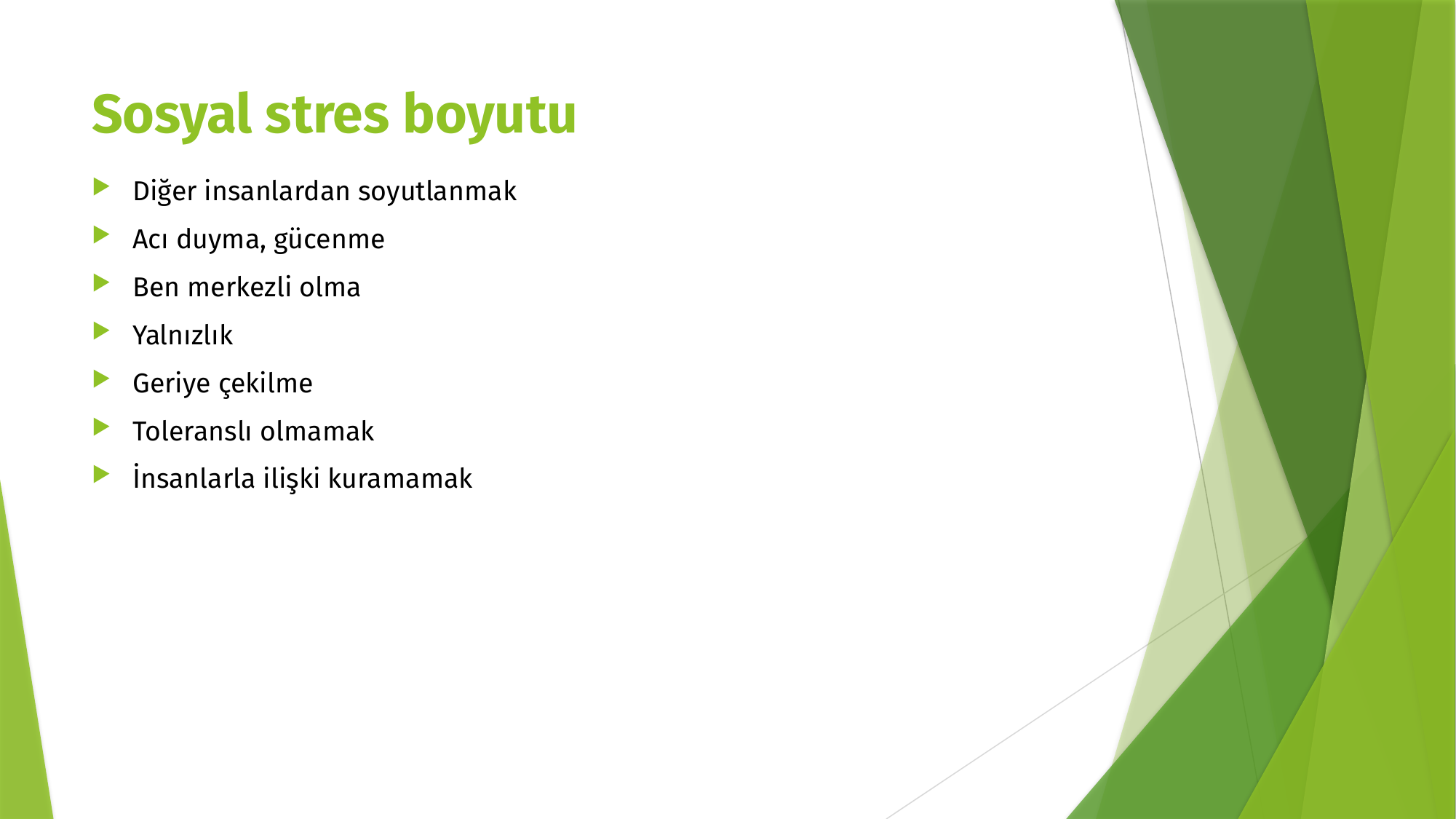

# Sosyal stres boyutu
Diğer insanlardan soyutlanmak
Acı duyma, gücenme
Ben merkezli olma
Yalnızlık
Geriye çekilme
Toleranslı olmamak
İnsanlarla ilişki kuramamak